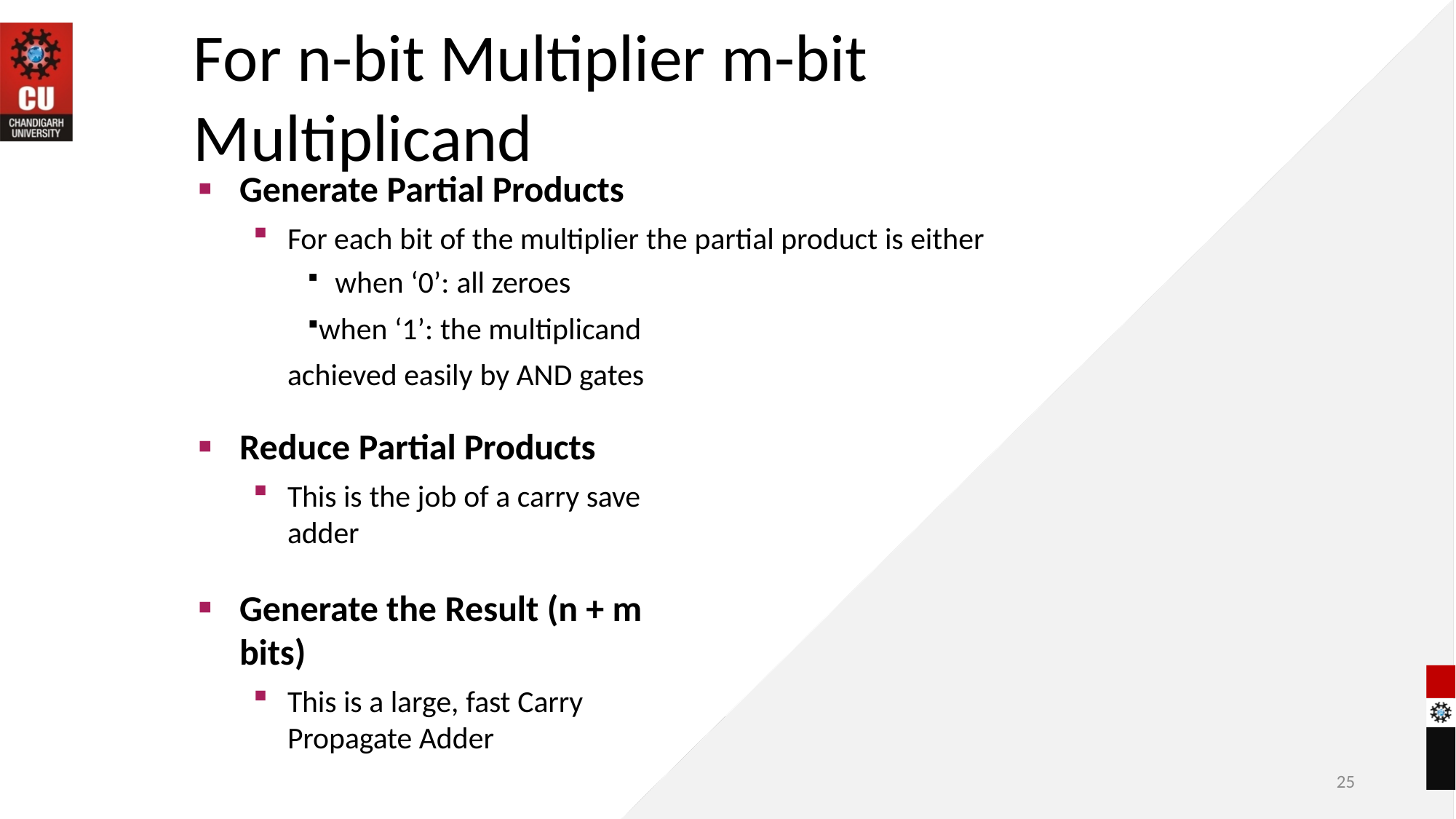

25
# For n-bit Multiplier m-bit Multiplicand
Generate Partial Products
For each bit of the multiplier the partial product is either
when ‘0’: all zeroes
when ‘1’: the multiplicand  achieved easily by AND gates

Reduce Partial Products
This is the job of a carry save adder

Generate the Result (n + m bits)
This is a large, fast Carry Propagate Adder